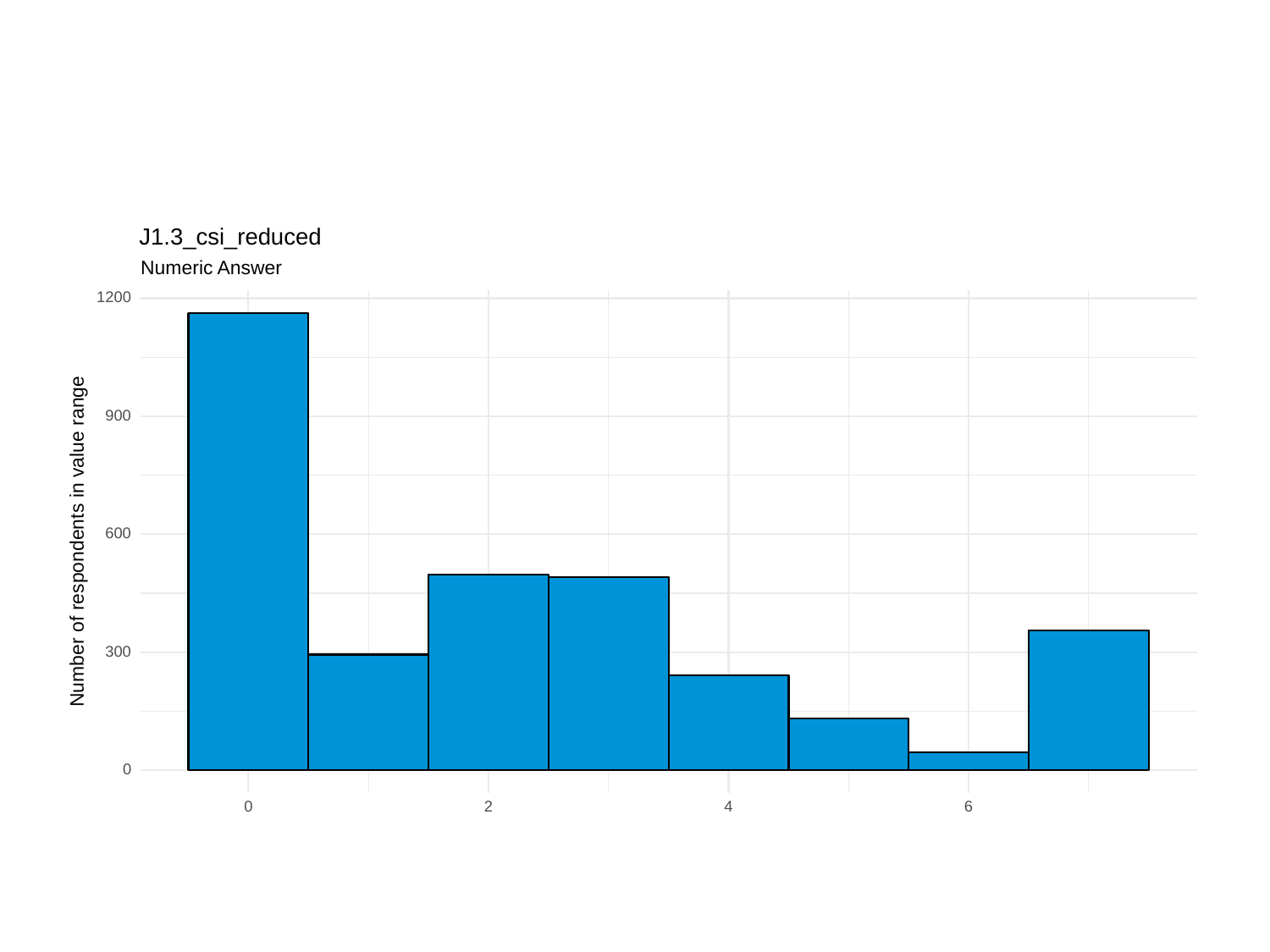

J1.3_csi_reduced
Numeric Answer

1200

900

600
Number of respondents in value range

300

0

0
6
2
4